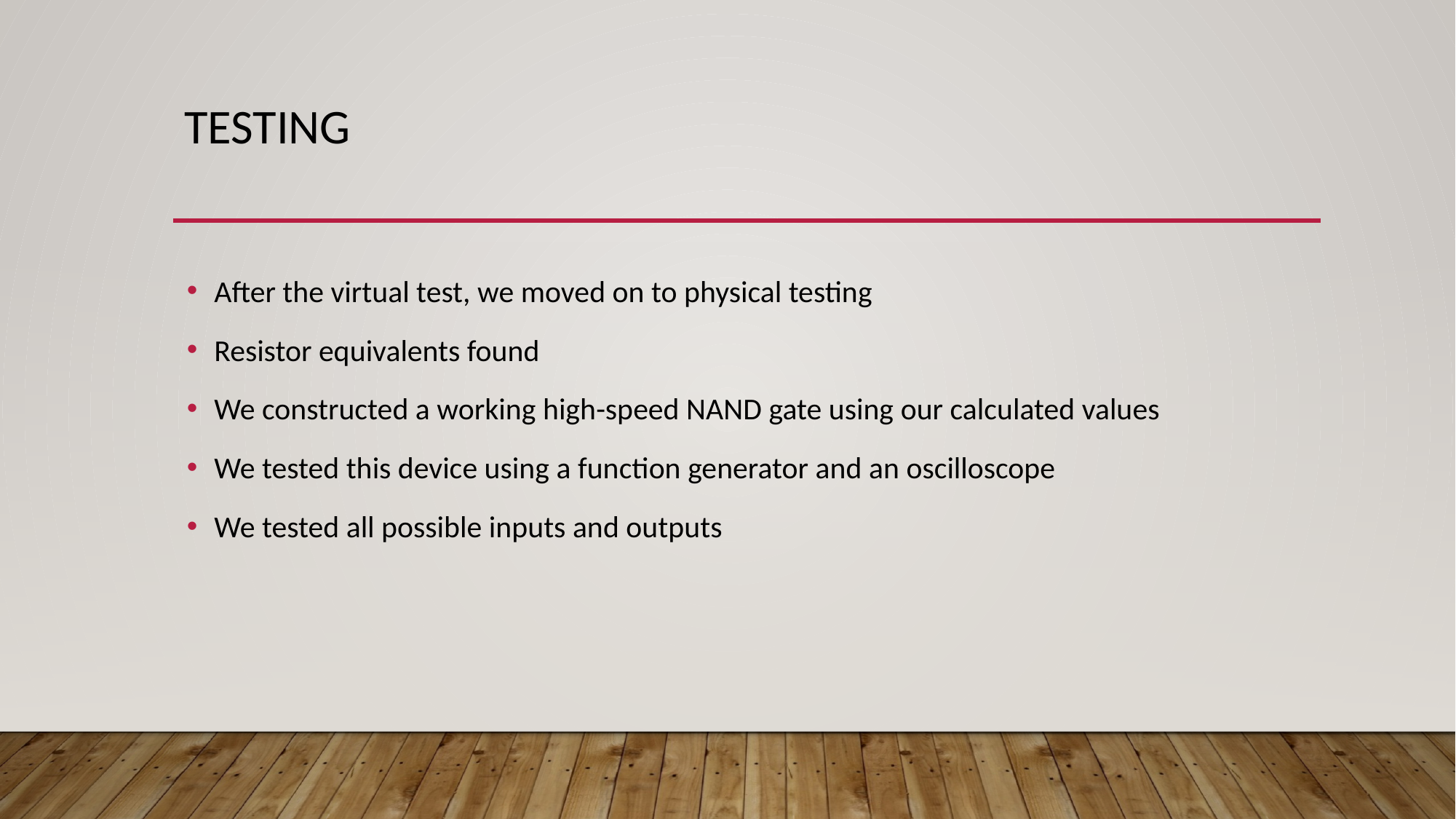

# testing
After the virtual test, we moved on to physical testing
Resistor equivalents found
We constructed a working high-speed NAND gate using our calculated values
We tested this device using a function generator and an oscilloscope
We tested all possible inputs and outputs